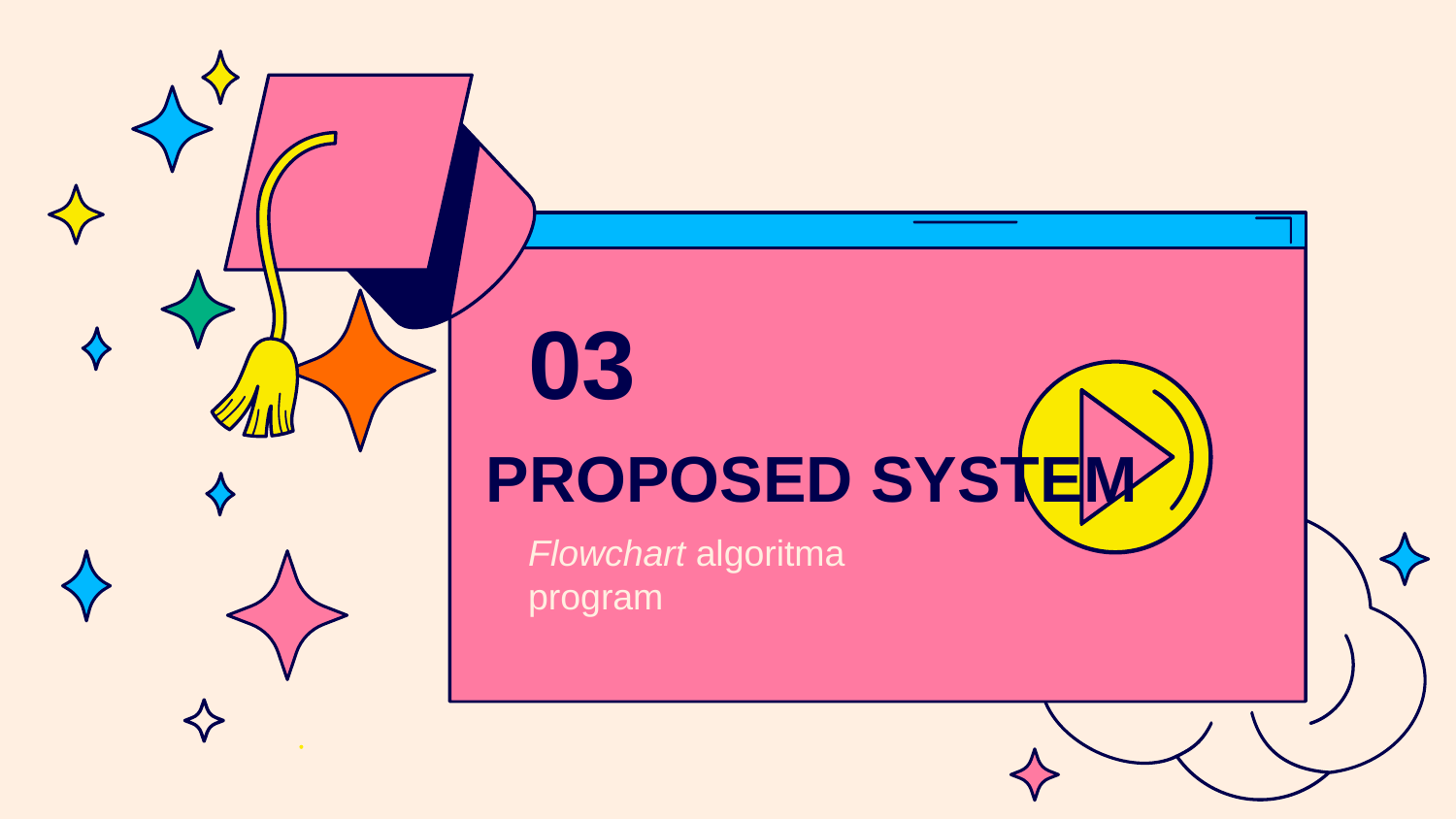

03
# PROPOSED SYSTEM
Flowchart algoritma program